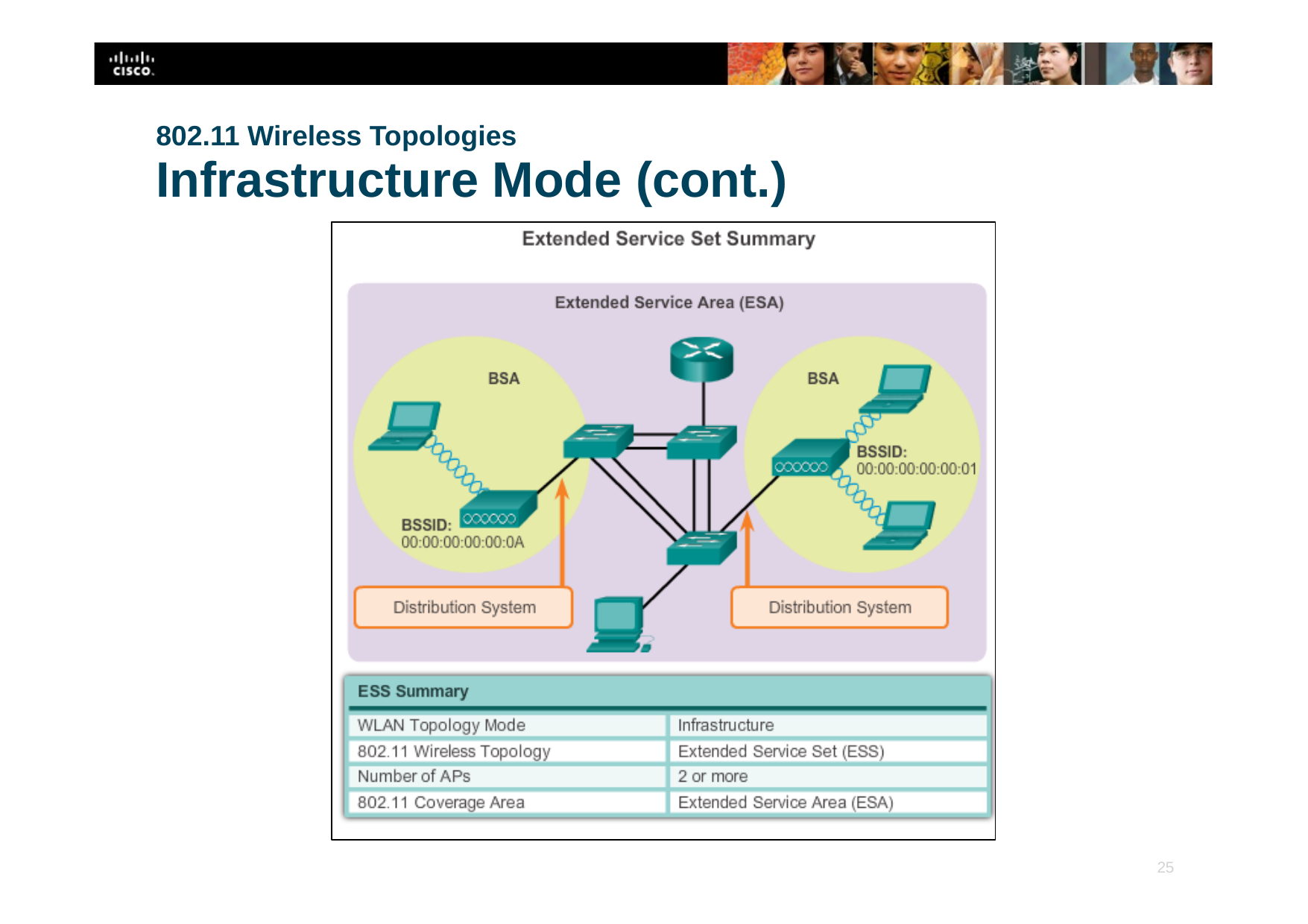

802.11 Wireless Topologies
# Infrastructure Mode (cont.)

25